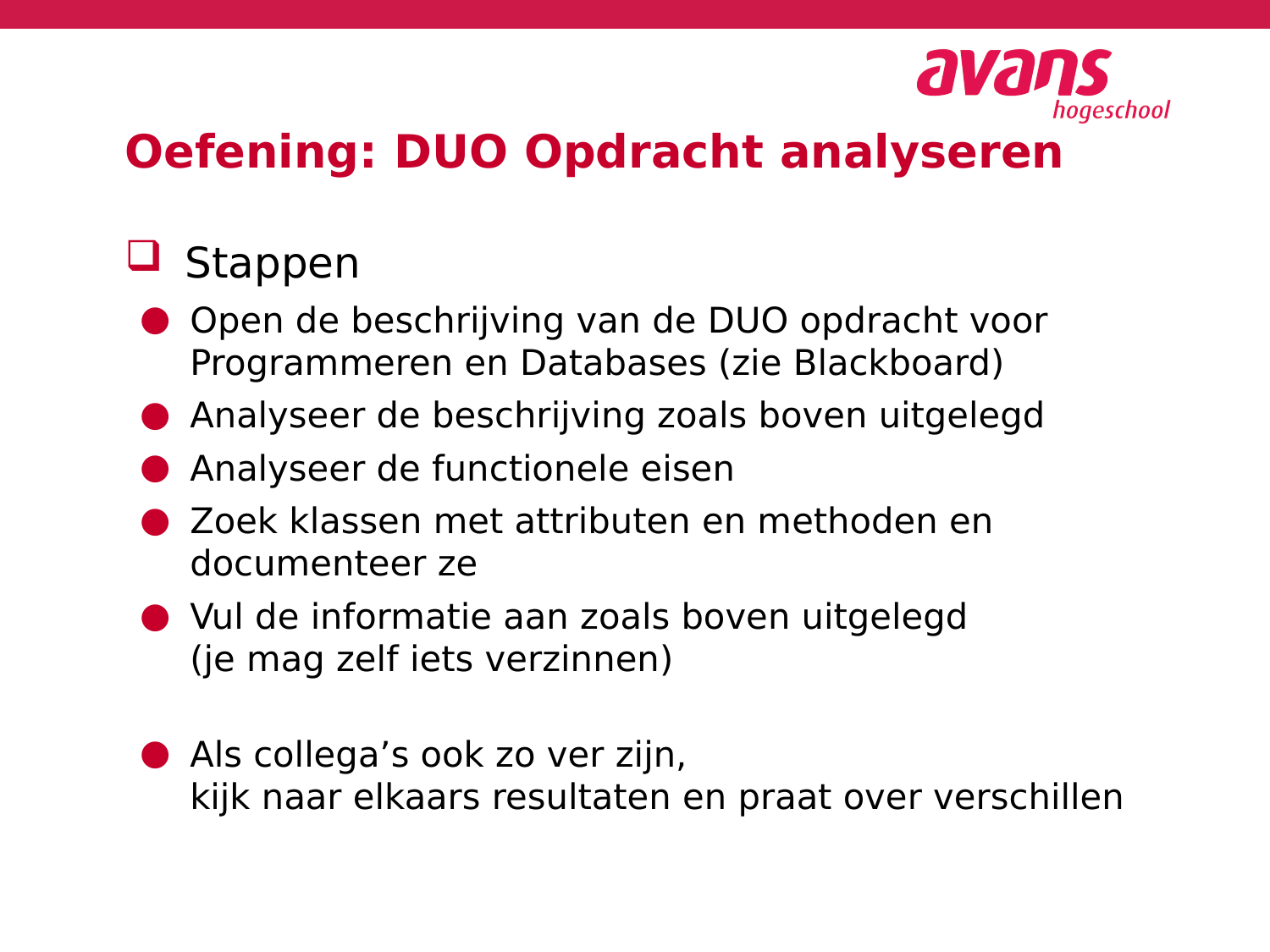

# Oefening: DUO Opdracht analyseren
Stappen
Open de beschrijving van de DUO opdracht voor Programmeren en Databases (zie Blackboard)
Analyseer de beschrijving zoals boven uitgelegd
Analyseer de functionele eisen
Zoek klassen met attributen en methoden en
documenteer ze
Vul de informatie aan zoals boven uitgelegd
(je mag zelf iets verzinnen)
Als collega’s ook zo ver zijn,
kijk naar elkaars resultaten en praat over verschillen